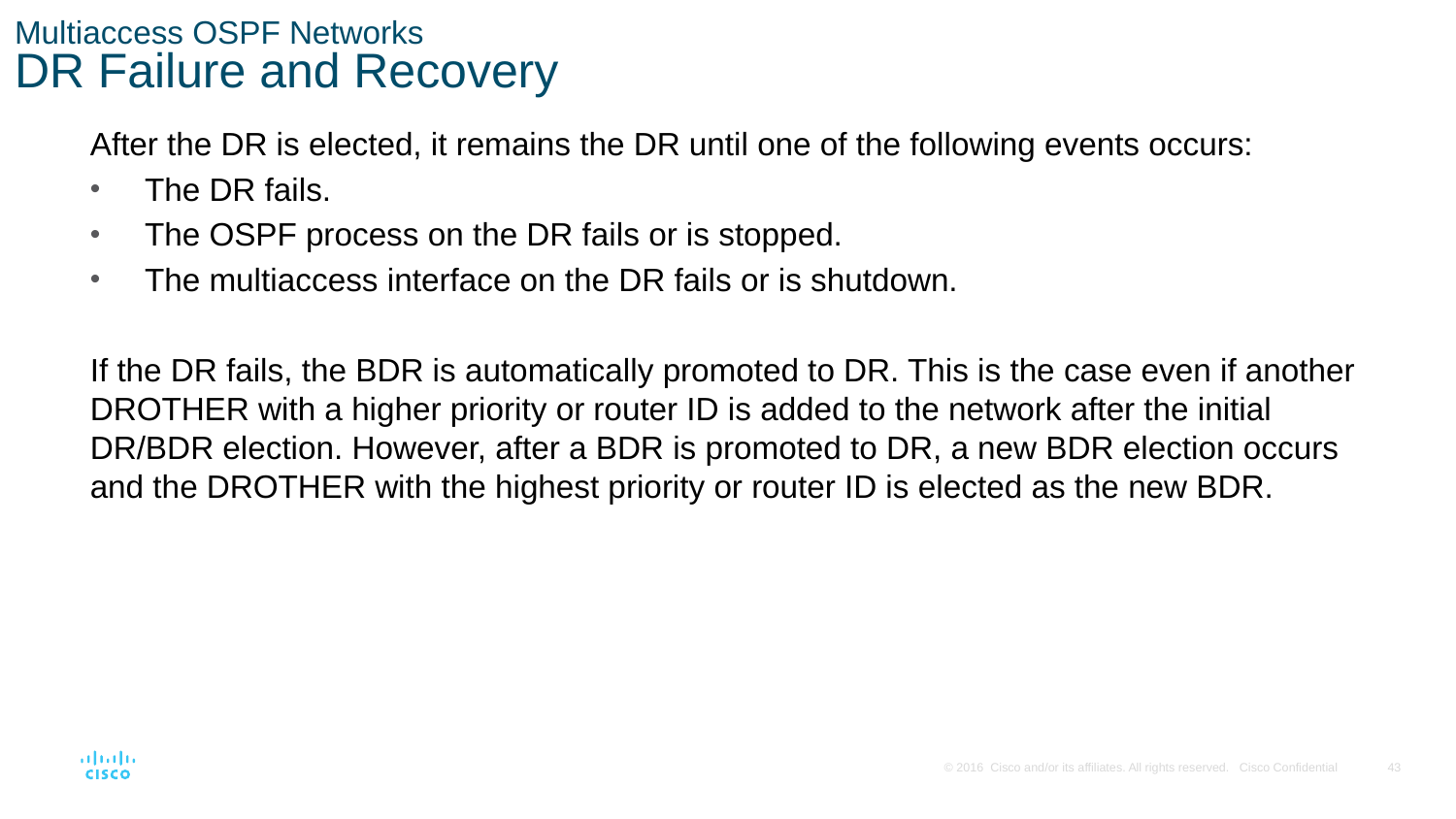

# Multiaccess OSPF Networks DR Failure and Recovery
After the DR is elected, it remains the DR until one of the following events occurs:
The DR fails.
The OSPF process on the DR fails or is stopped.
The multiaccess interface on the DR fails or is shutdown.

If the DR fails, the BDR is automatically promoted to DR. This is the case even if another DROTHER with a higher priority or router ID is added to the network after the initial DR/BDR election. However, after a BDR is promoted to DR, a new BDR election occurs and the DROTHER with the highest priority or router ID is elected as the new BDR.